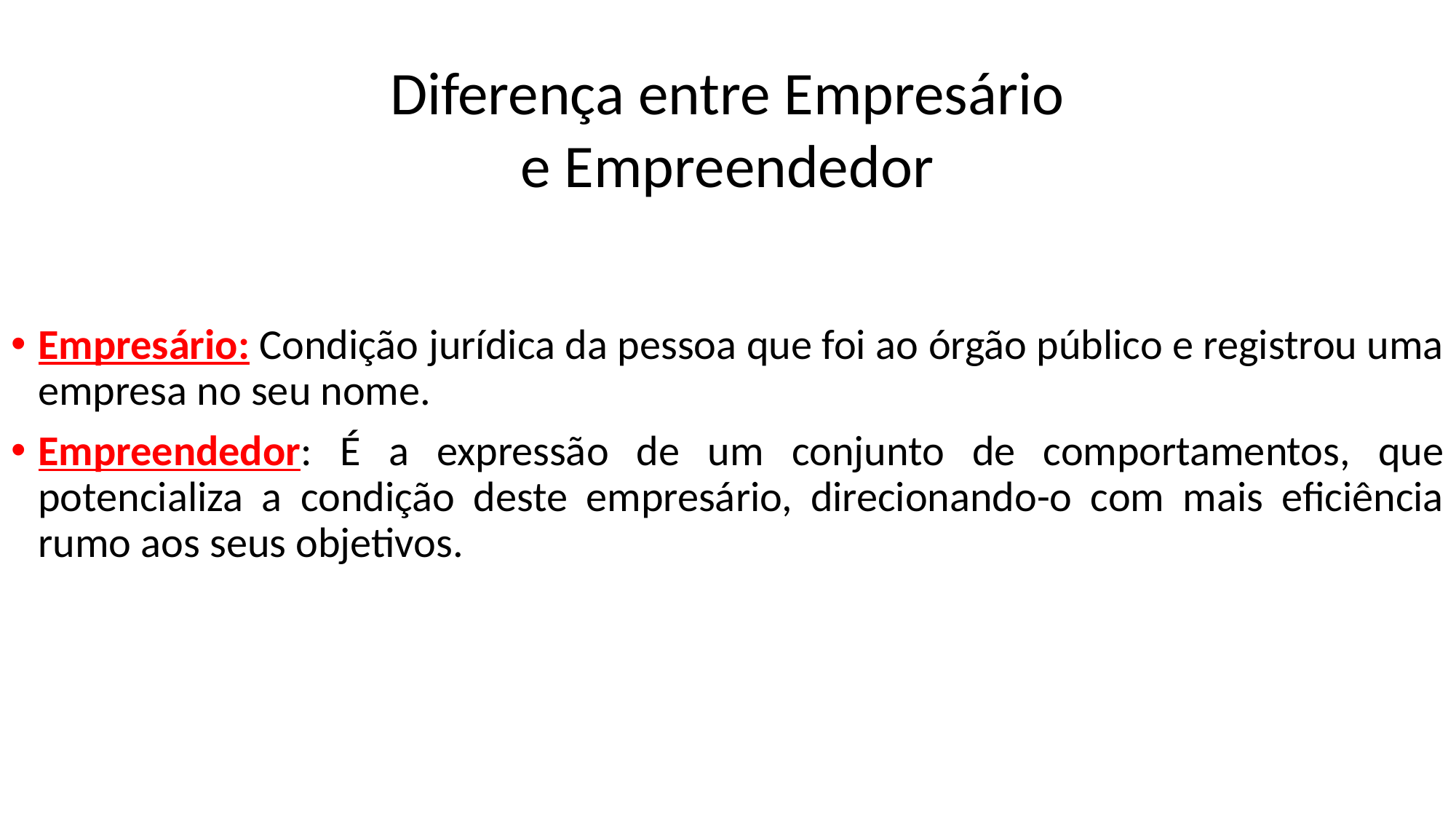

Diferença entre Empresário e Empreendedor
Empresário: Condição jurídica da pessoa que foi ao órgão público e registrou uma empresa no seu nome.
Empreendedor: É a expressão de um conjunto de comportamentos, que potencializa a condição deste empresário, direcionando-o com mais eficiência rumo aos seus objetivos.